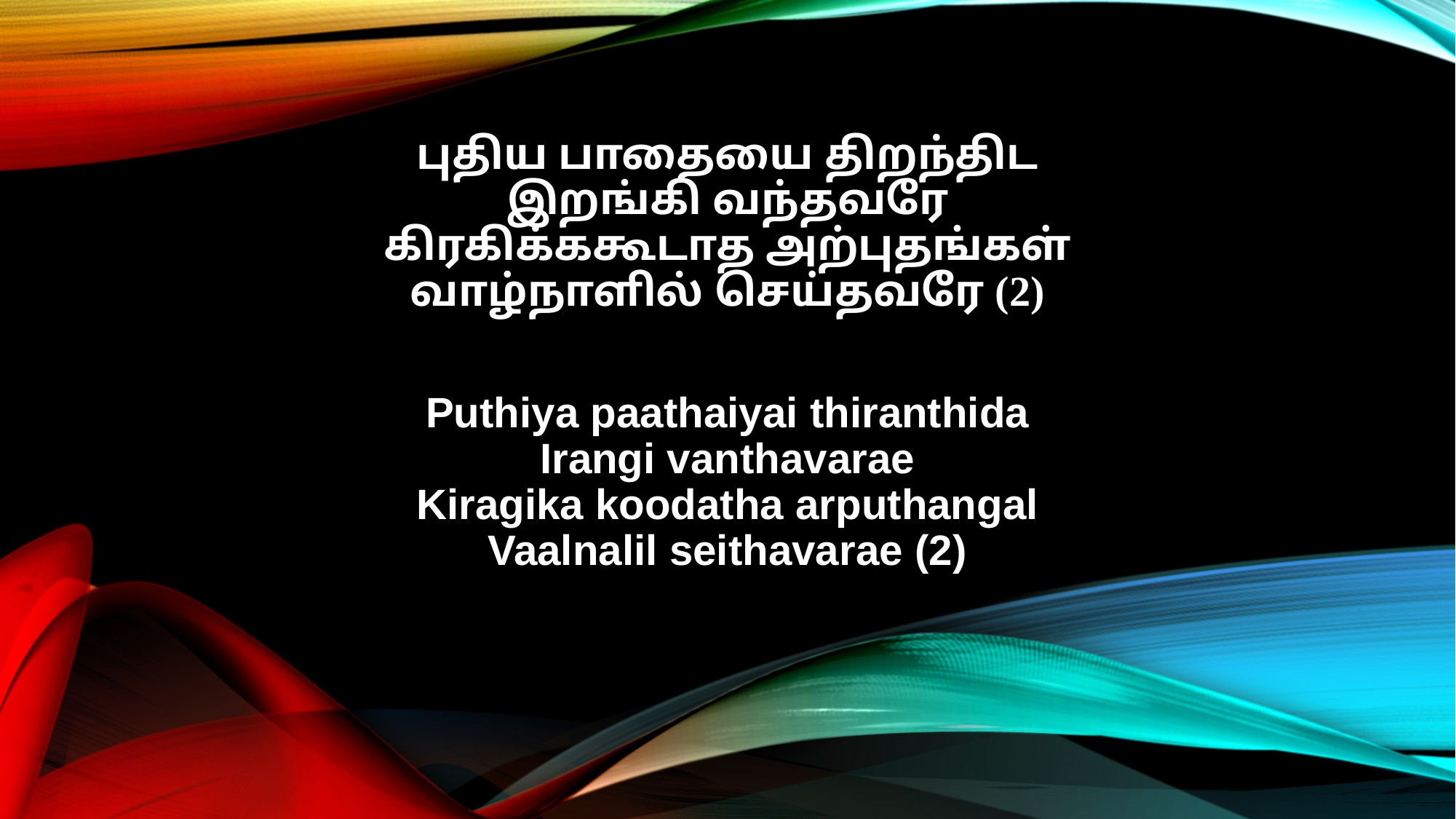

புதிய பாதையை திறந்திட
இறங்கி வந்தவரே
கிரகிக்ககூடாத அற்புதங்கள்
வாழ்நாளில் செய்தவரே (2)

Puthiya paathaiyai thiranthida
Irangi vanthavarae
Kiragika koodatha arputhangal
Vaalnalil seithavarae (2)